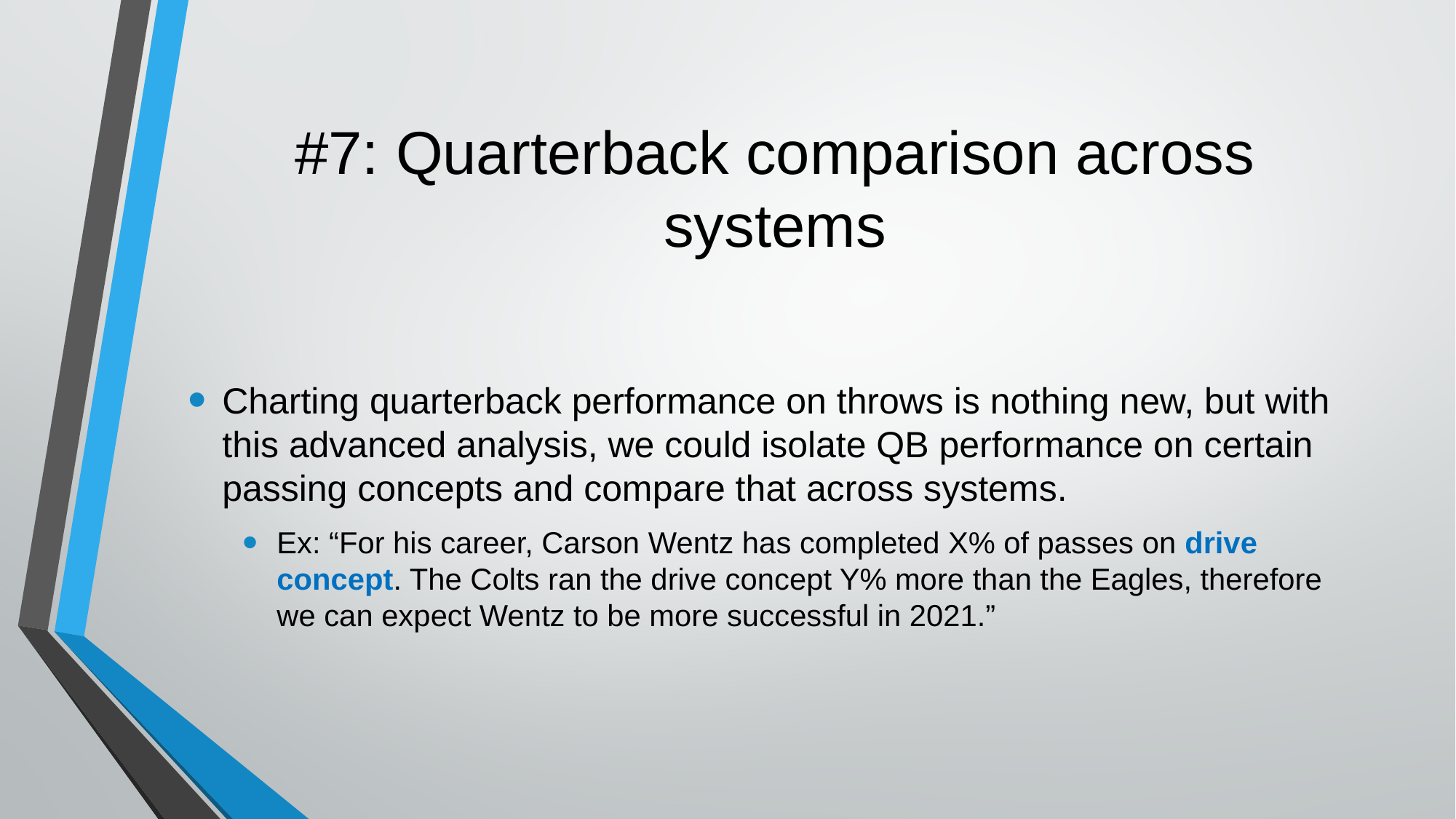

# #7: Quarterback comparison across systems
Charting quarterback performance on throws is nothing new, but with this advanced analysis, we could isolate QB performance on certain passing concepts and compare that across systems.
Ex: “For his career, Carson Wentz has completed X% of passes on drive concept. The Colts ran the drive concept Y% more than the Eagles, therefore we can expect Wentz to be more successful in 2021.”